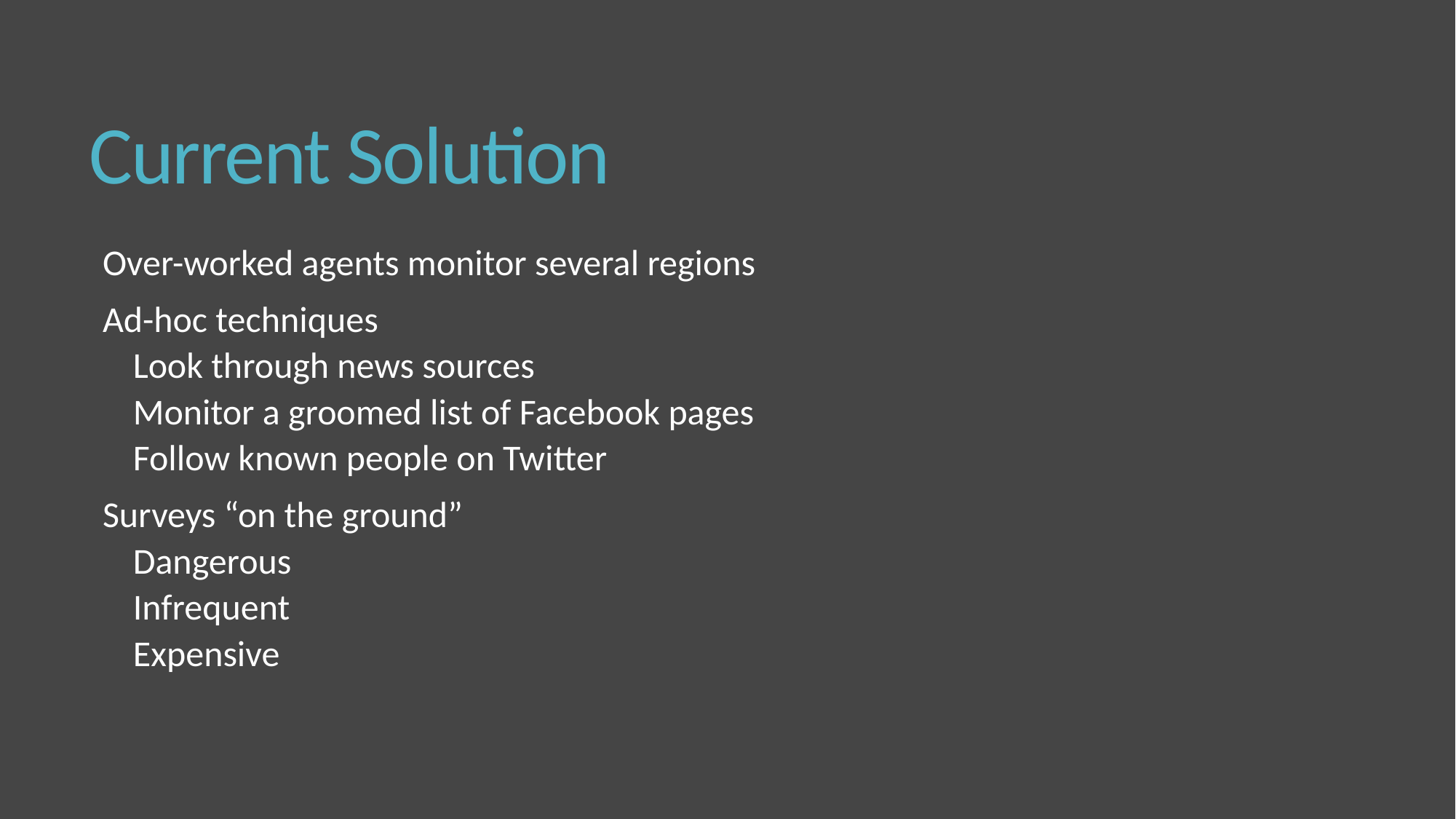

# Current Solution
Over-worked agents monitor several regions
Ad-hoc techniques
Look through news sources
Monitor a groomed list of Facebook pages
Follow known people on Twitter
Surveys “on the ground”
Dangerous
Infrequent
Expensive